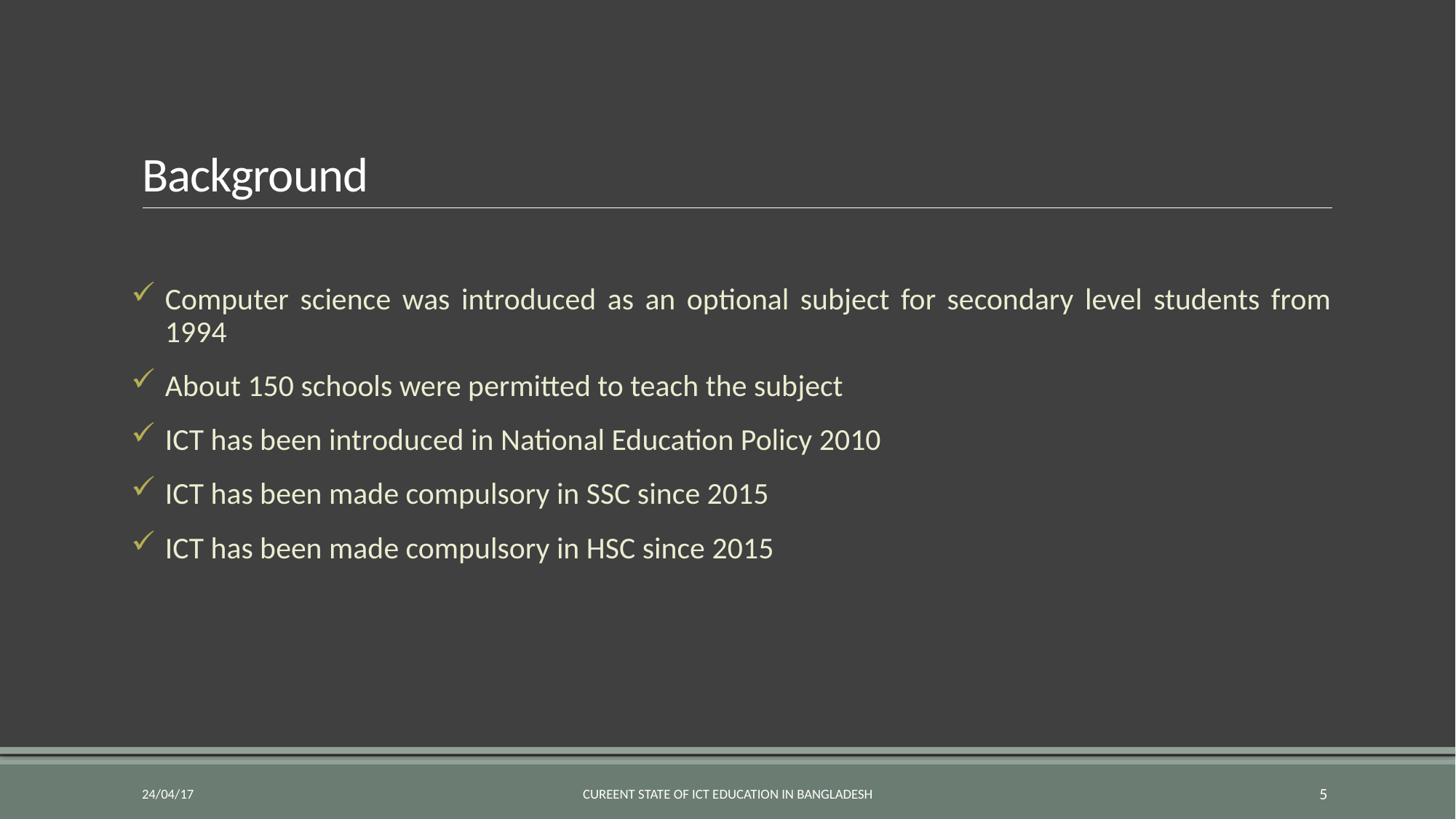

# Background

Computer science was introduced as an optional subject for secondary level students from 1994
About 150 schools were permitted to teach the subject
ICT has been introduced in National Education Policy 2010
ICT has been made compulsory in SSC since 2015
ICT has been made compulsory in HSC since 2015

24/04/17
Cureent State of ICT Education in Bangladesh
5